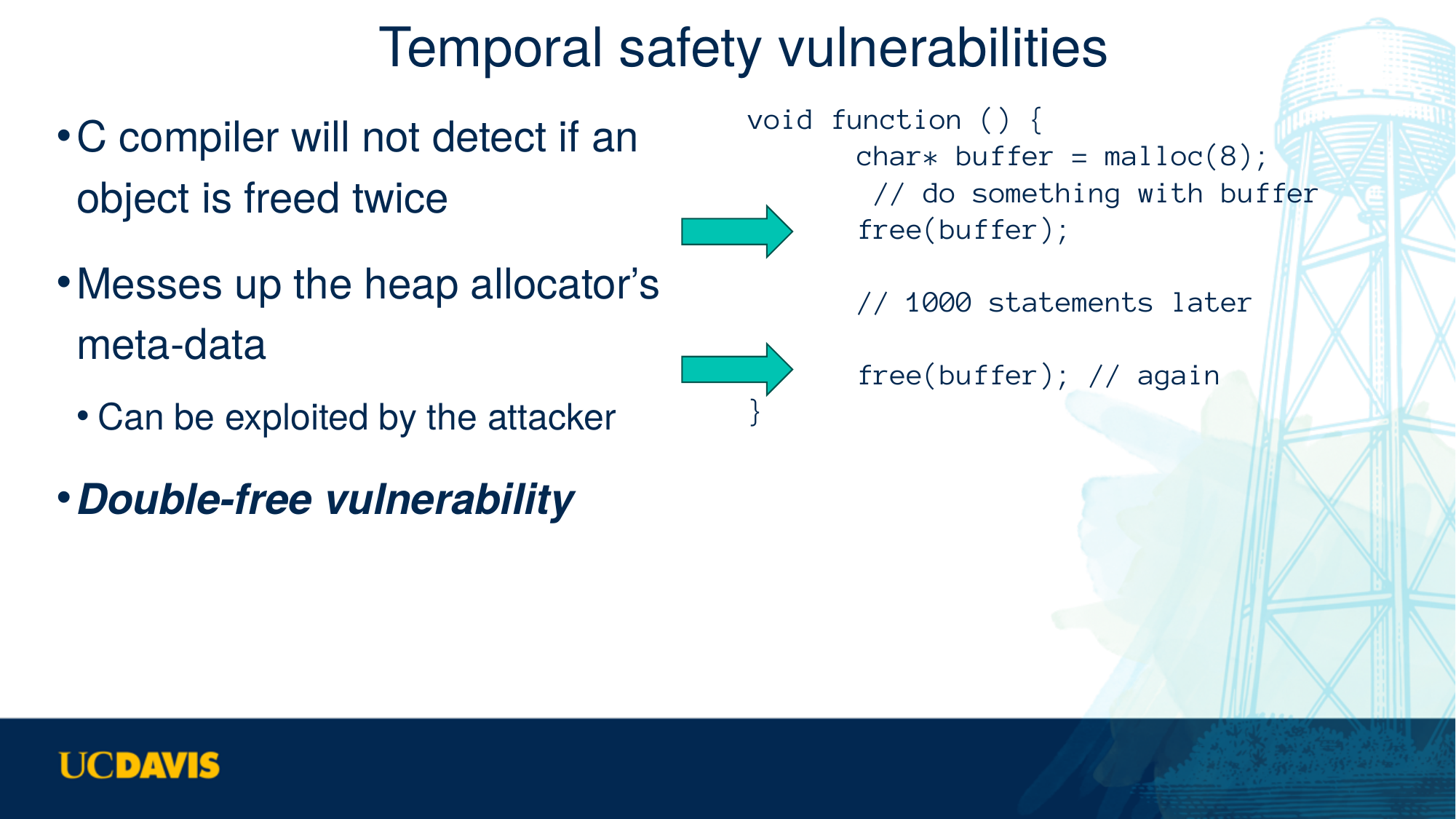

# Temporal safety vulnerabilities
C compiler will not detect if an object is freed twice
Messes up the heap allocator’s meta-data
Can be exploited by the attacker
Double-free vulnerability

void function () {
	char* buffer = malloc(8);
	 // do something with buffer
	free(buffer);
	// 1000 statements later
	free(buffer); // again
}